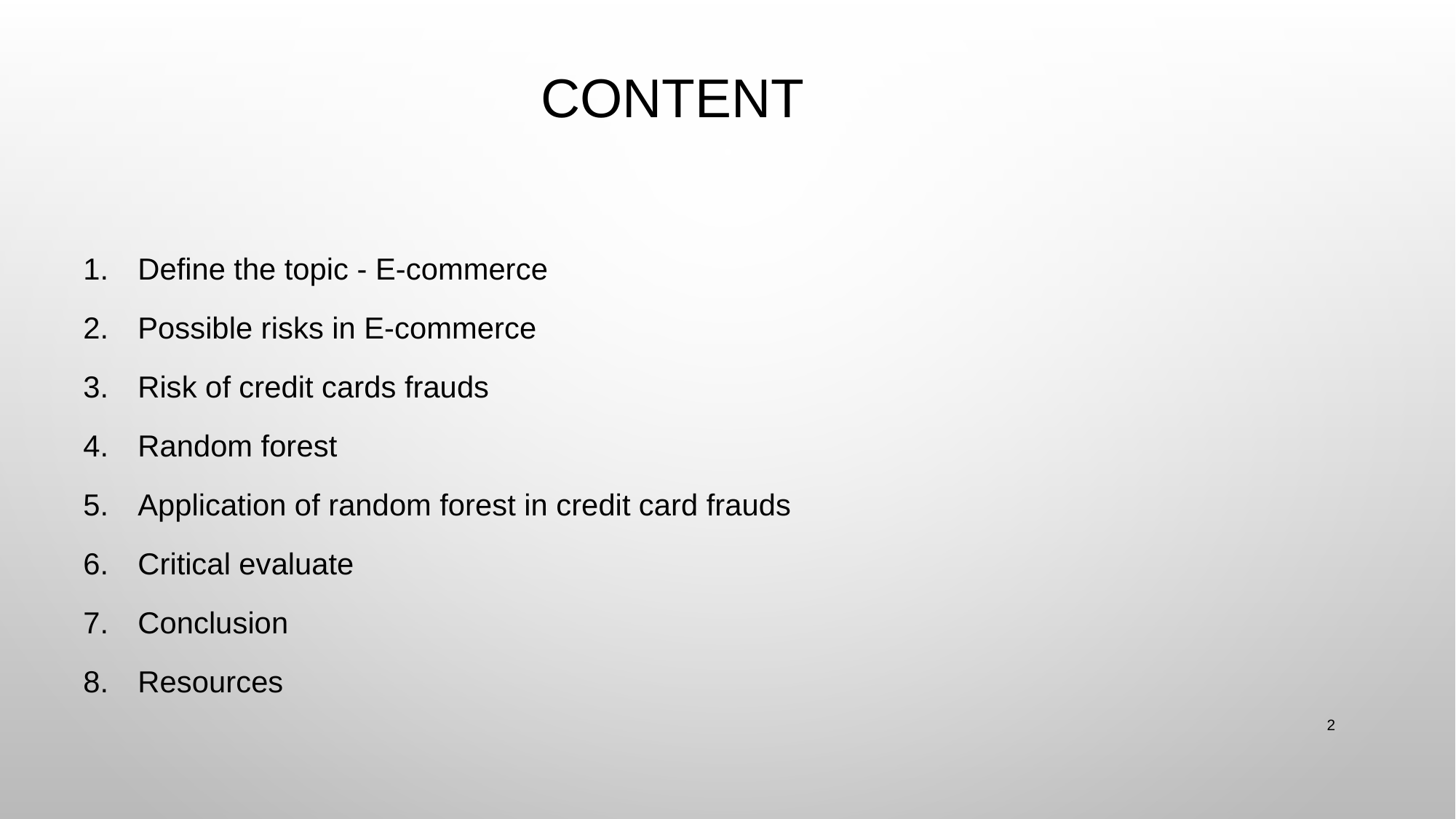

# Content
Define the topic - E-commerce
Possible risks in E-commerce
Risk of credit cards frauds
Random forest
Application of random forest in credit card frauds
Critical evaluate
Conclusion
Resources

2